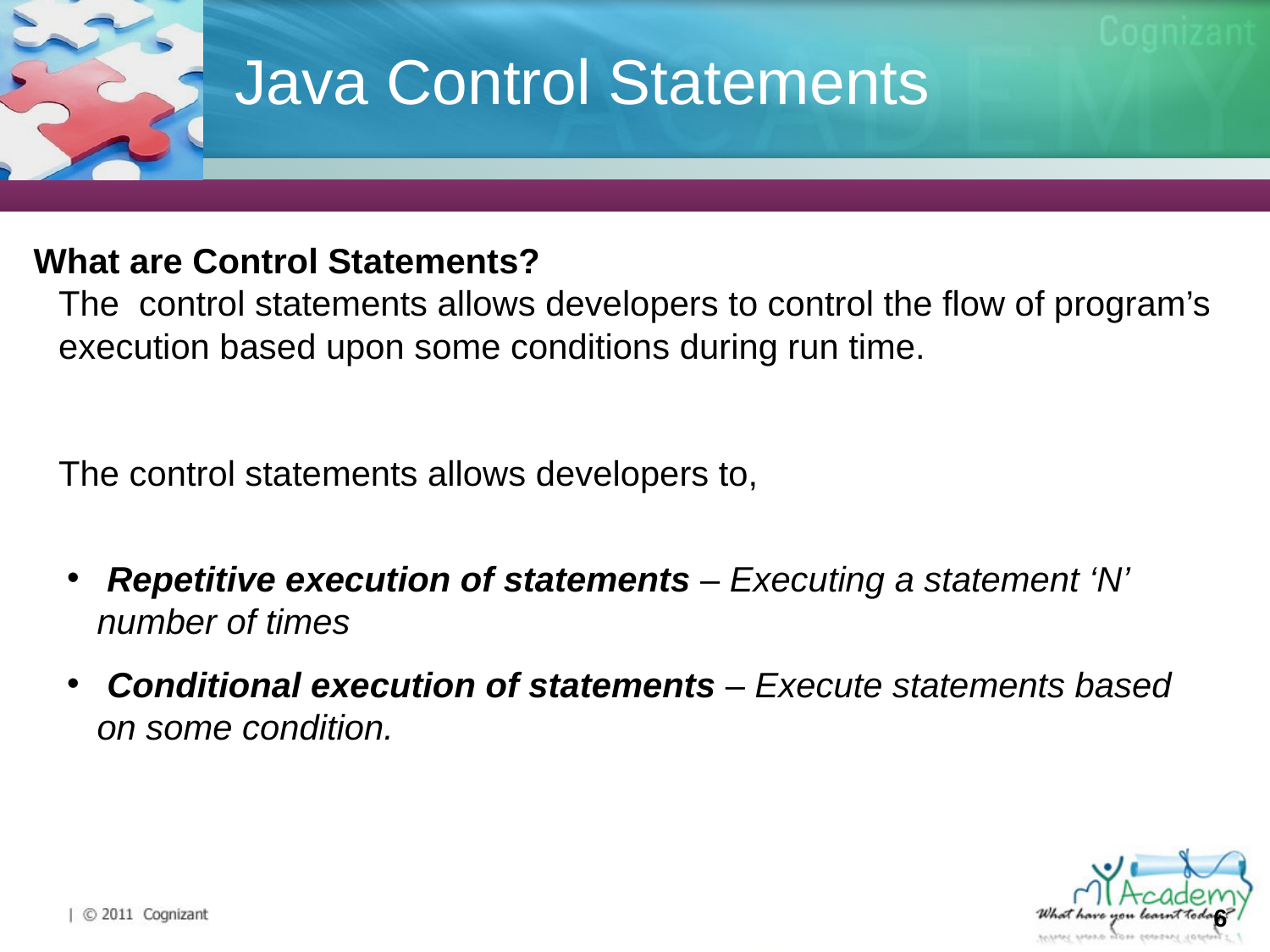

# Java Control Statements
What are Control Statements?
The  control statements allows developers to control the flow of program’s execution based upon some conditions during run time.

The control statements allows developers to,

 Repetitive execution of statements – Executing a statement ‘N’ number of times
 Conditional execution of statements – Execute statements based on some condition.

6